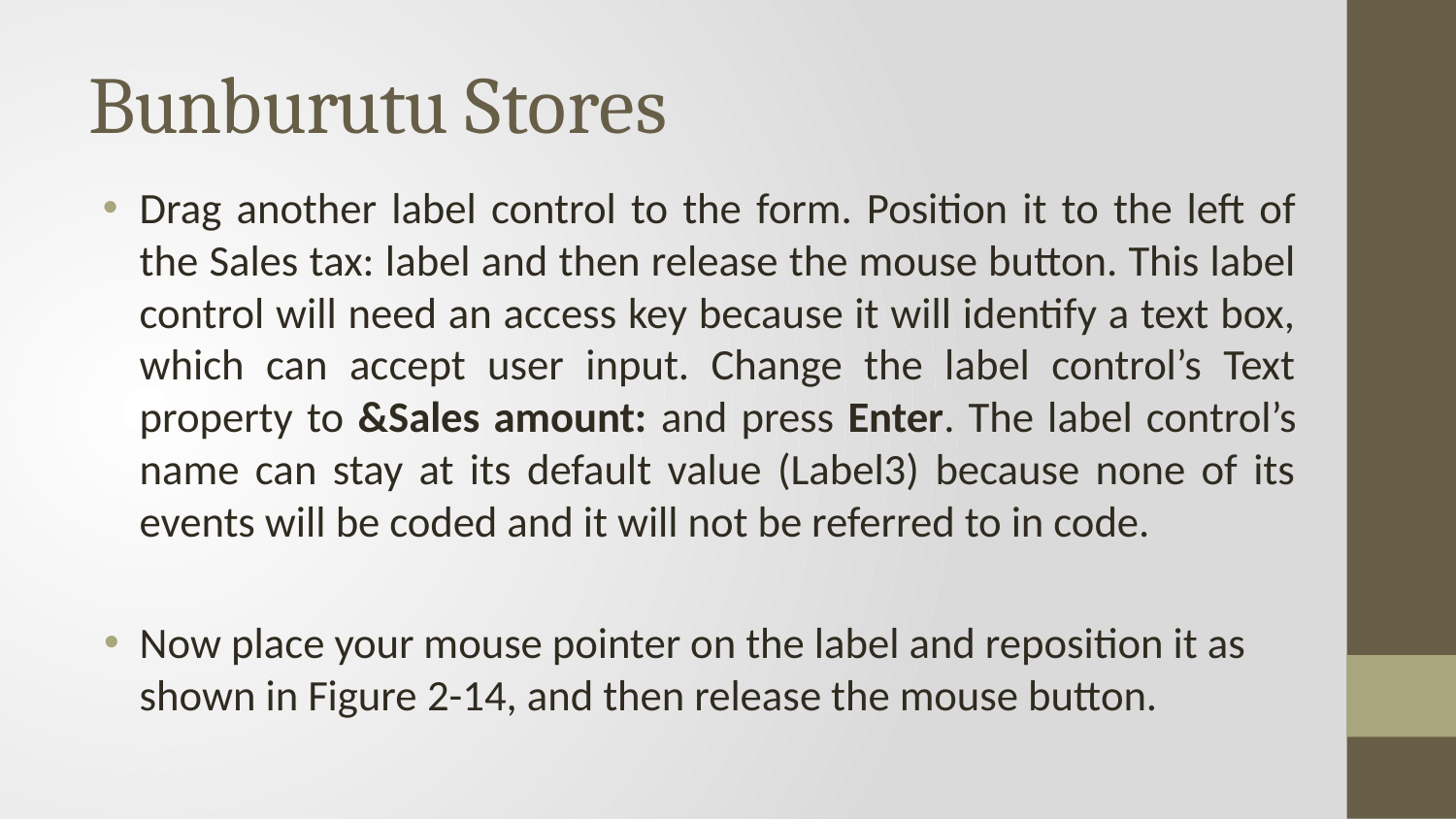

# Bunburutu Stores
Drag another label control to the form. Position it to the left of the Sales tax: label and then release the mouse button. This label control will need an access key because it will identify a text box, which can accept user input. Change the label control’s Text property to &Sales amount: and press Enter. The label control’s name can stay at its default value (Label3) because none of its events will be coded and it will not be referred to in code.

Now place your mouse pointer on the label and reposition it as shown in Figure 2-14, and then release the mouse button.